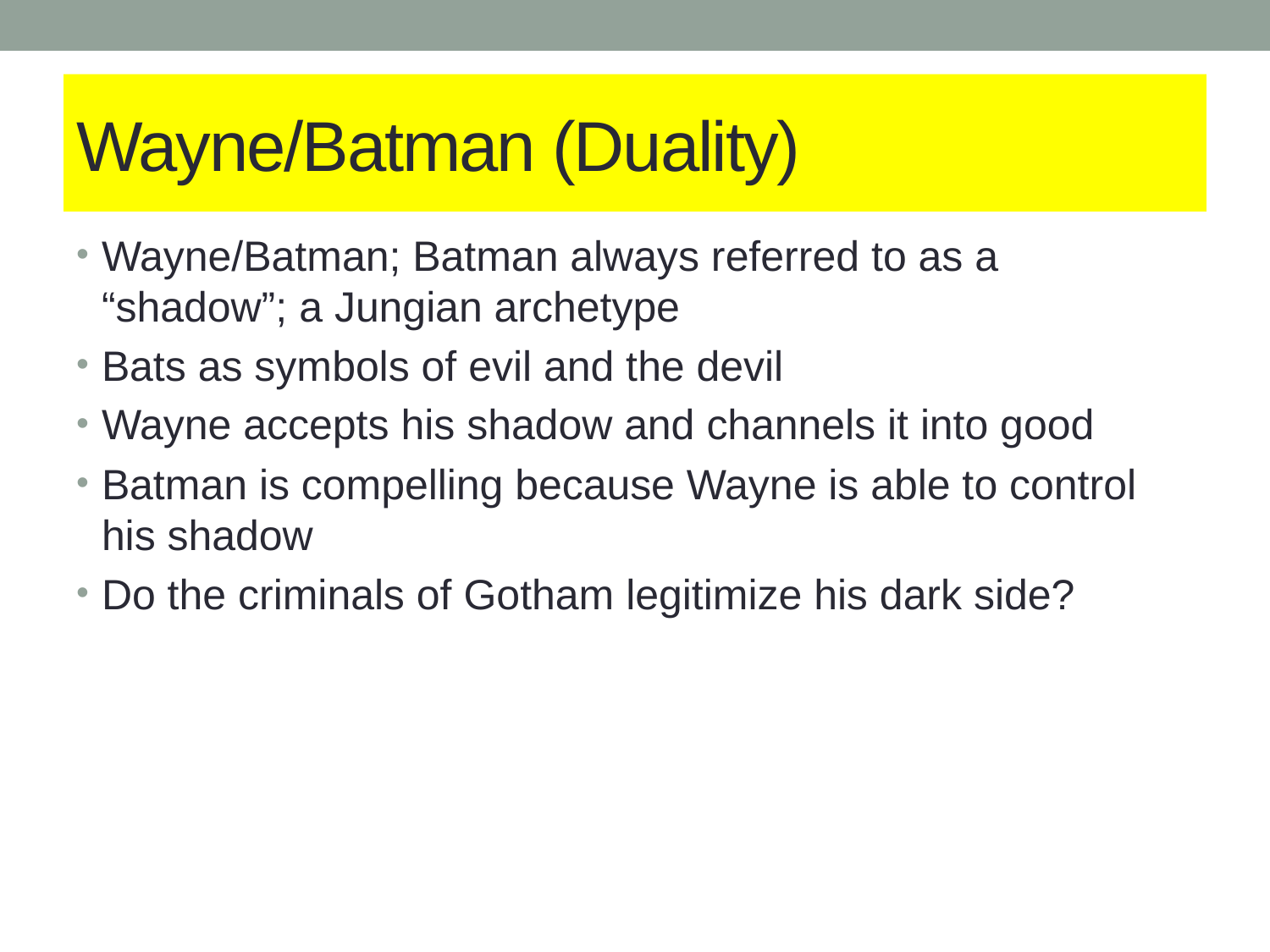

# Wayne/Batman (Duality)
Wayne/Batman; Batman always referred to as a “shadow”; a Jungian archetype
Bats as symbols of evil and the devil
Wayne accepts his shadow and channels it into good
Batman is compelling because Wayne is able to control his shadow
Do the criminals of Gotham legitimize his dark side?